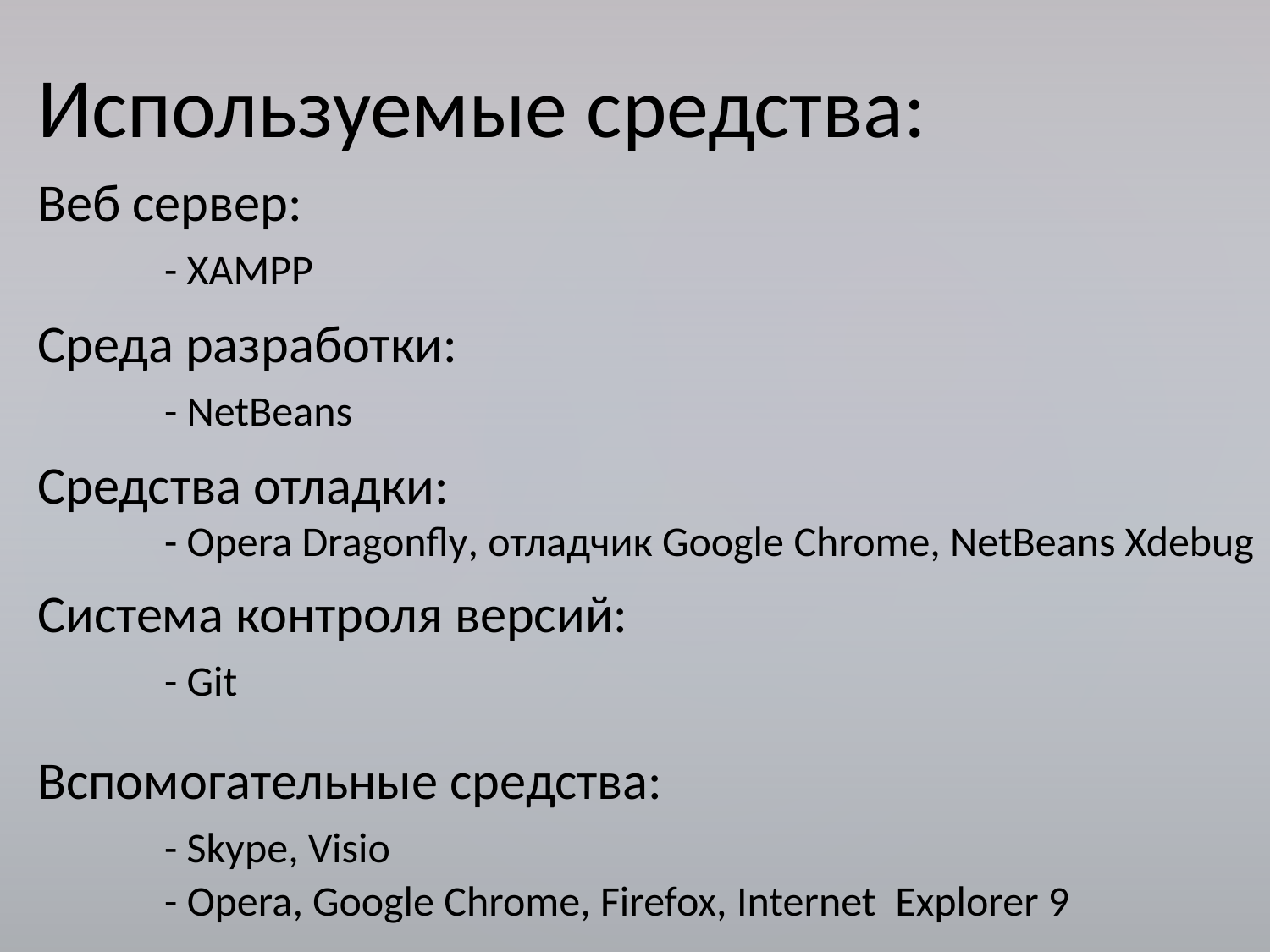

Используемые средства:
Веб сервер:
	- XAMPP
Среда разработки:
	- NetBeans
Средства отладки:
- Opera Dragonfly, отладчик Google Chrome, NetBeans Xdebug
Система контроля версий:
	- Git
Вспомогательные средства:
	- Skype, Visio
	- Opera, Google Chrome, Firefox, Internet  Explorer 9